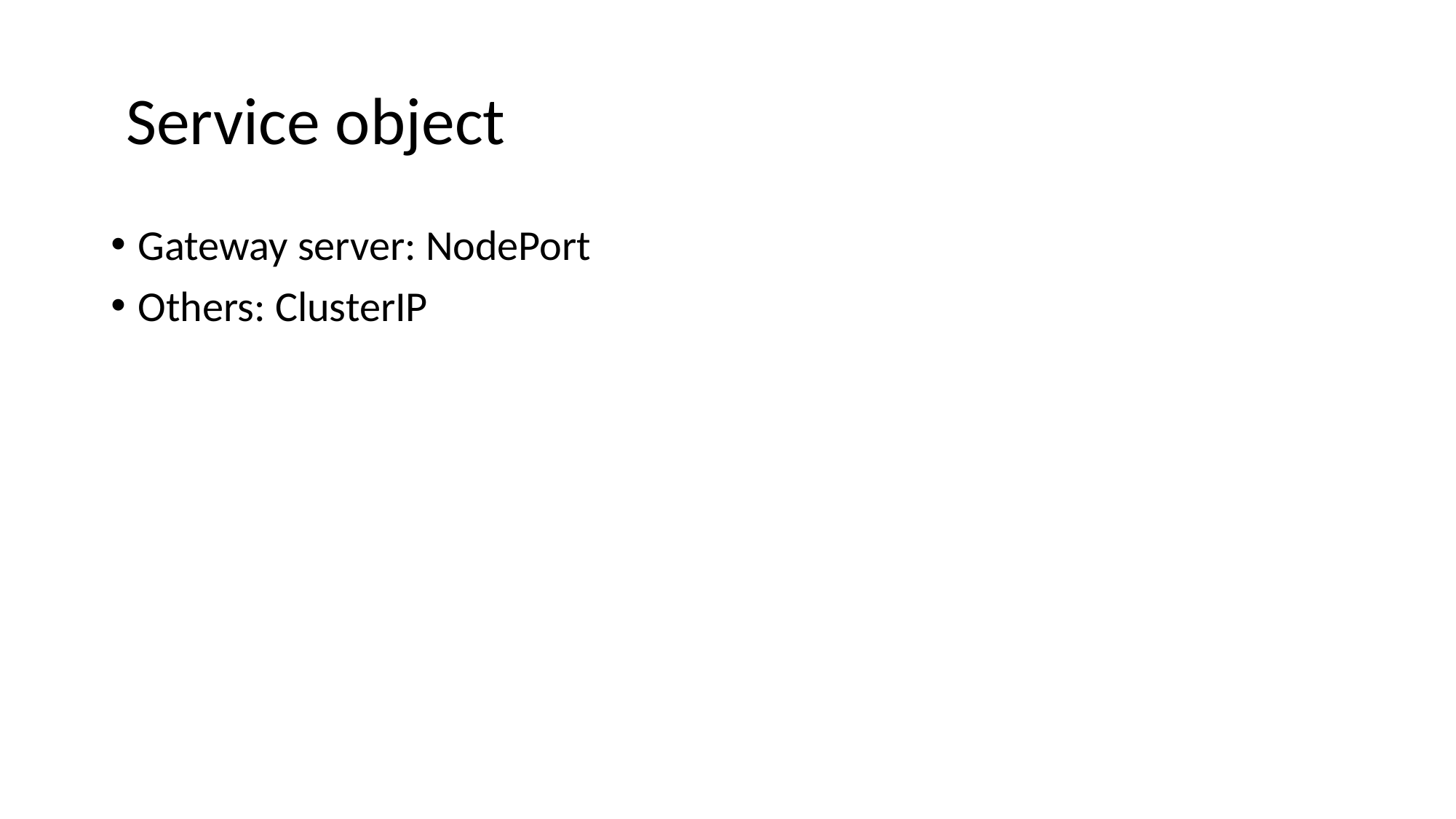

# Service object
Gateway server: NodePort
Others: ClusterIP